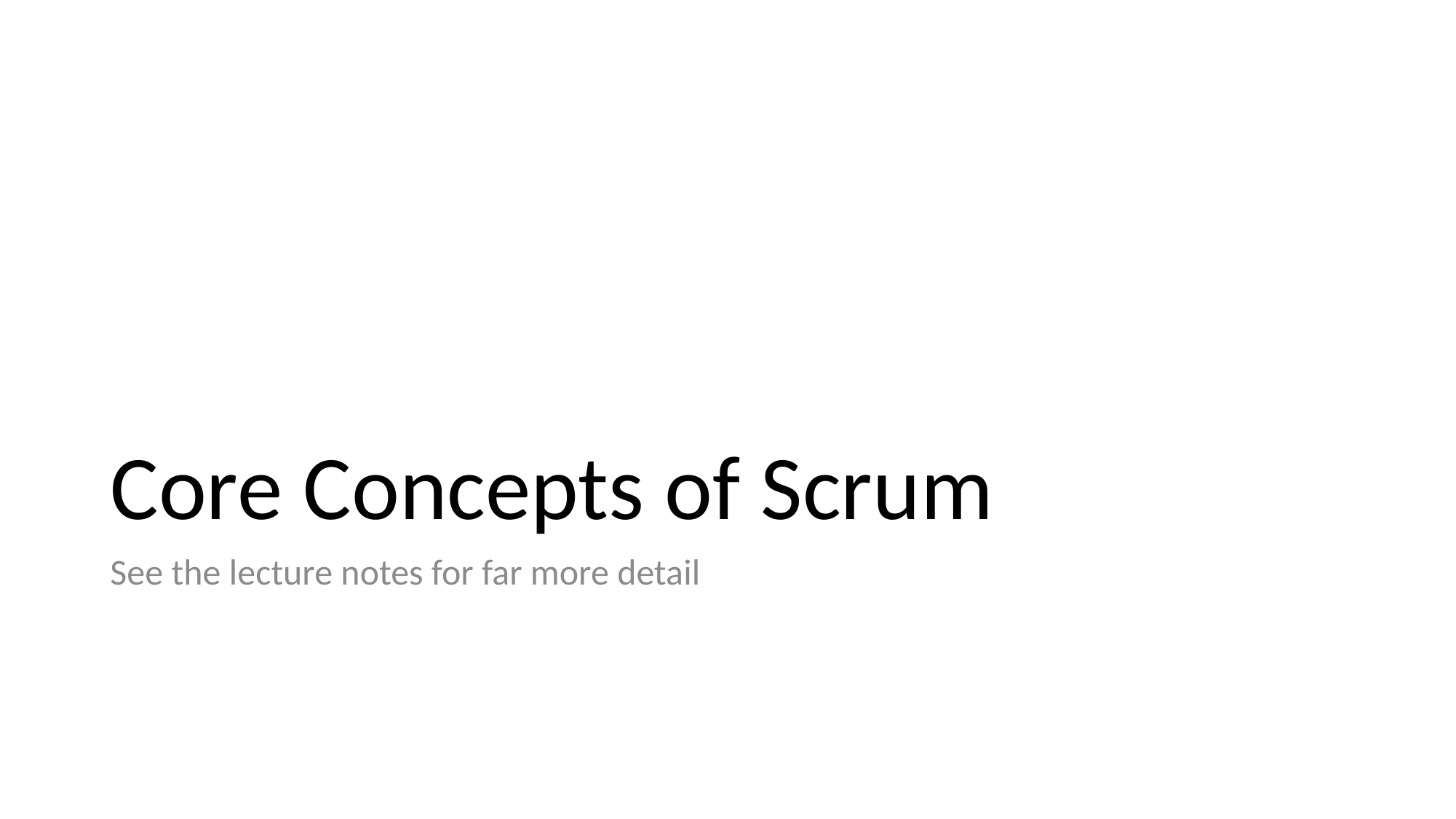

# Core Concepts of Scrum
See the lecture notes for far more detail